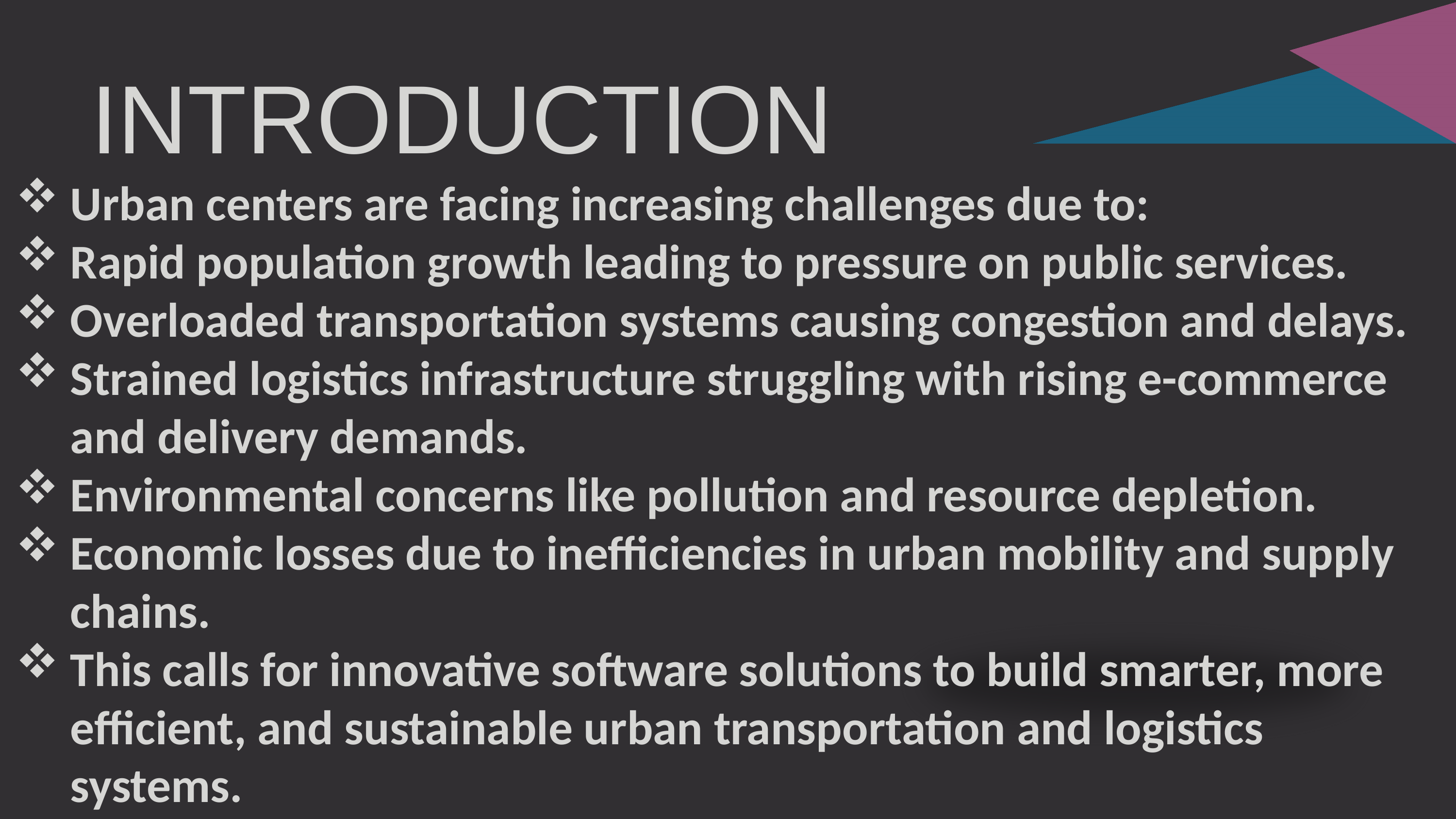

INTRODUCTION
Urban centers are facing increasing challenges due to:
Rapid population growth leading to pressure on public services.
Overloaded transportation systems causing congestion and delays.
Strained logistics infrastructure struggling with rising e-commerce and delivery demands.
Environmental concerns like pollution and resource depletion.
Economic losses due to inefficiencies in urban mobility and supply chains.
This calls for innovative software solutions to build smarter, more efficient, and sustainable urban transportation and logistics systems.